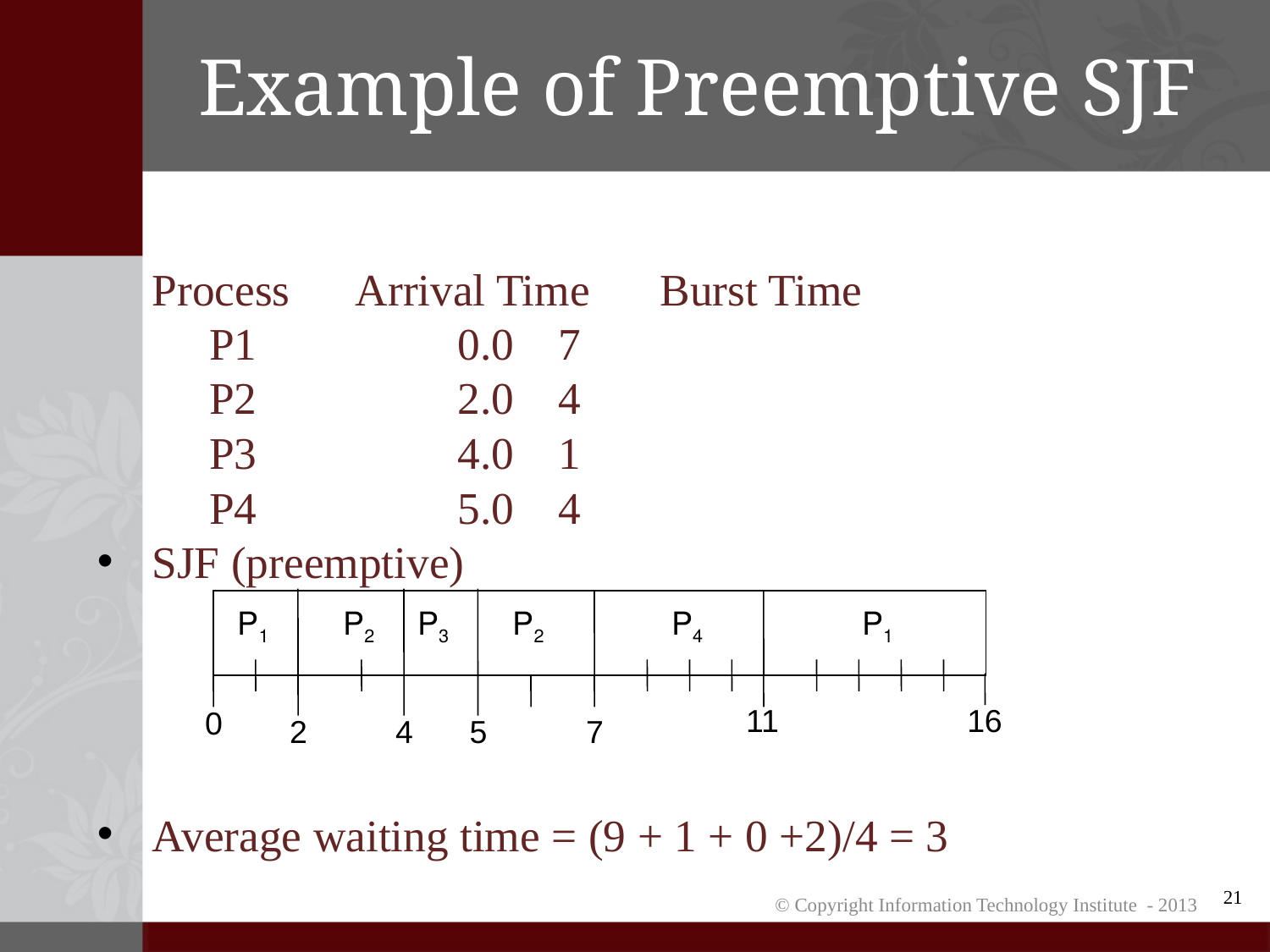

# Example of Preemptive SJF
		Process	Arrival Time	Burst Time
		     P1		         0.0			7
		     P2		         2.0			4
		     P3		         4.0			1
		     P4		         5.0			4
SJF (preemptive)

Average waiting time = (9 + 1 + 0 +2)/4 = 3

P1
P2
P3
P2
P4
P1

11
16
0
2
4
5
7